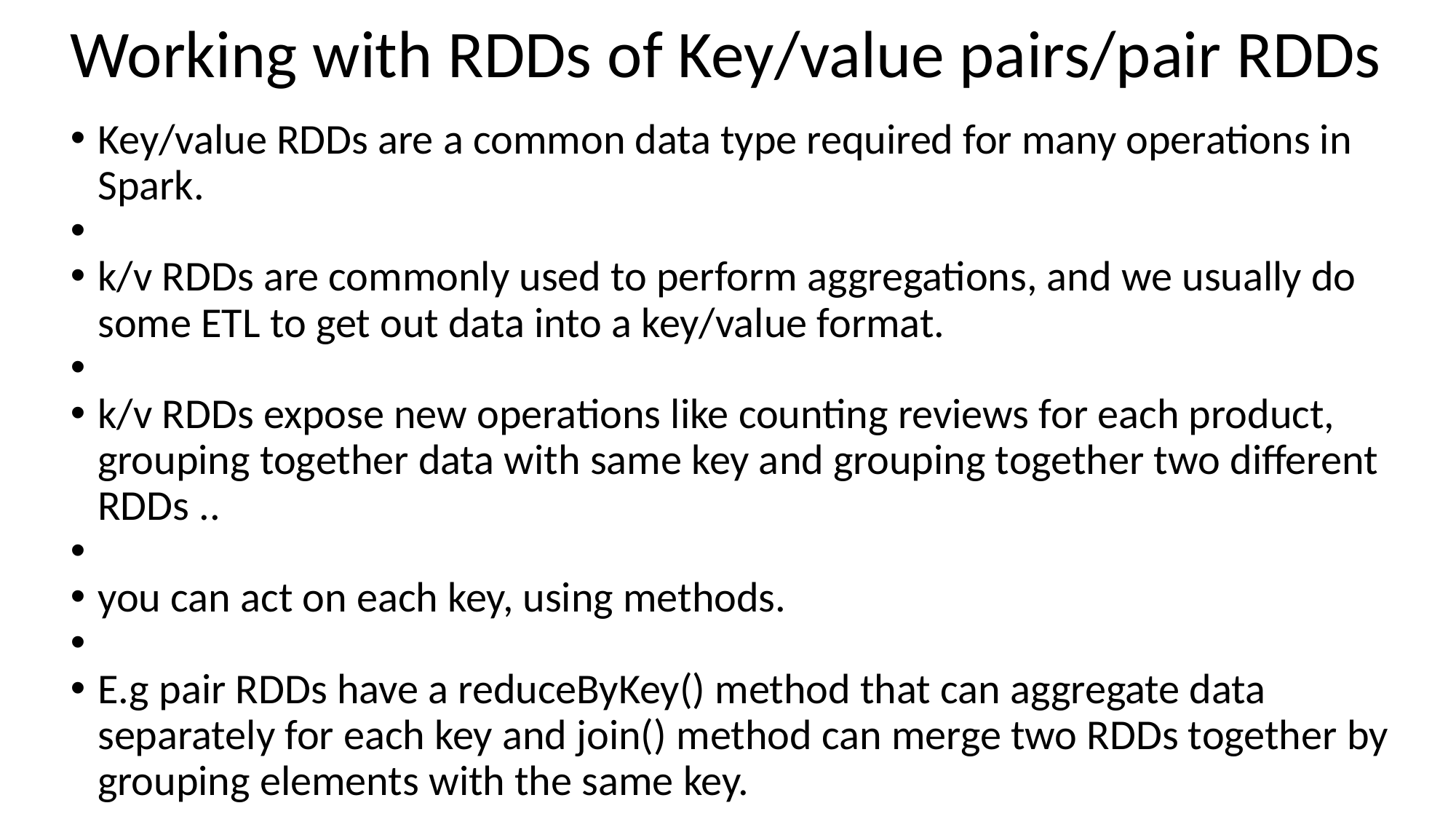

Working with RDDs of Key/value pairs/pair RDDs
Key/value RDDs are a common data type required for many operations in Spark.

k/v RDDs are commonly used to perform aggregations, and we usually do some ETL to get out data into a key/value format.

k/v RDDs expose new operations like counting reviews for each product, grouping together data with same key and grouping together two different RDDs ..

you can act on each key, using methods.

E.g pair RDDs have a reduceByKey() method that can aggregate data separately for each key and join() method can merge two RDDs together by grouping elements with the same key.